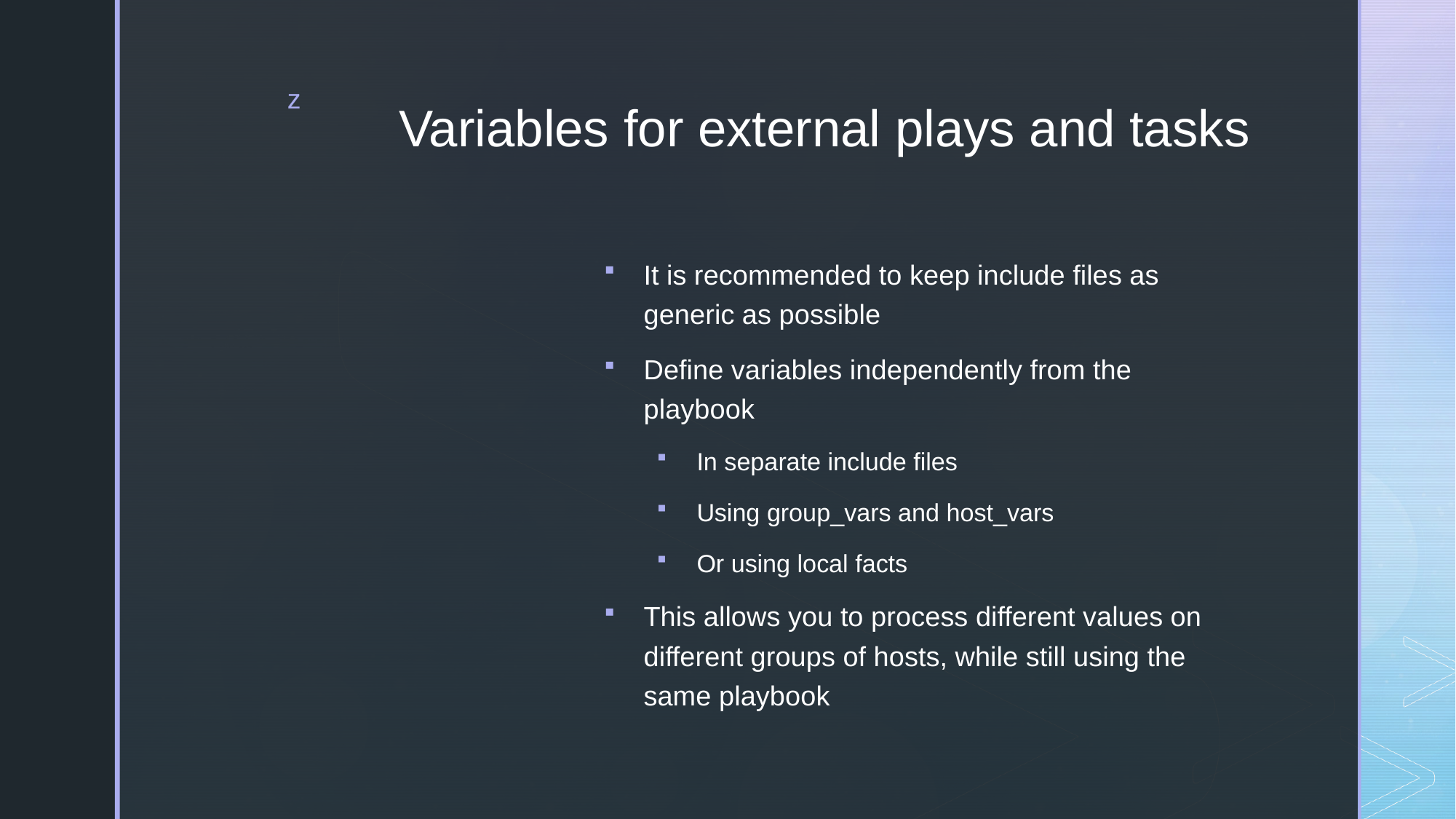

# Variables for external plays and tasks
It is recommended to keep include files as generic as possible
Define variables independently from the playbook
In separate include files
Using group_vars and host_vars
Or using local facts
This allows you to process different values on different groups of hosts, while still using the same playbook